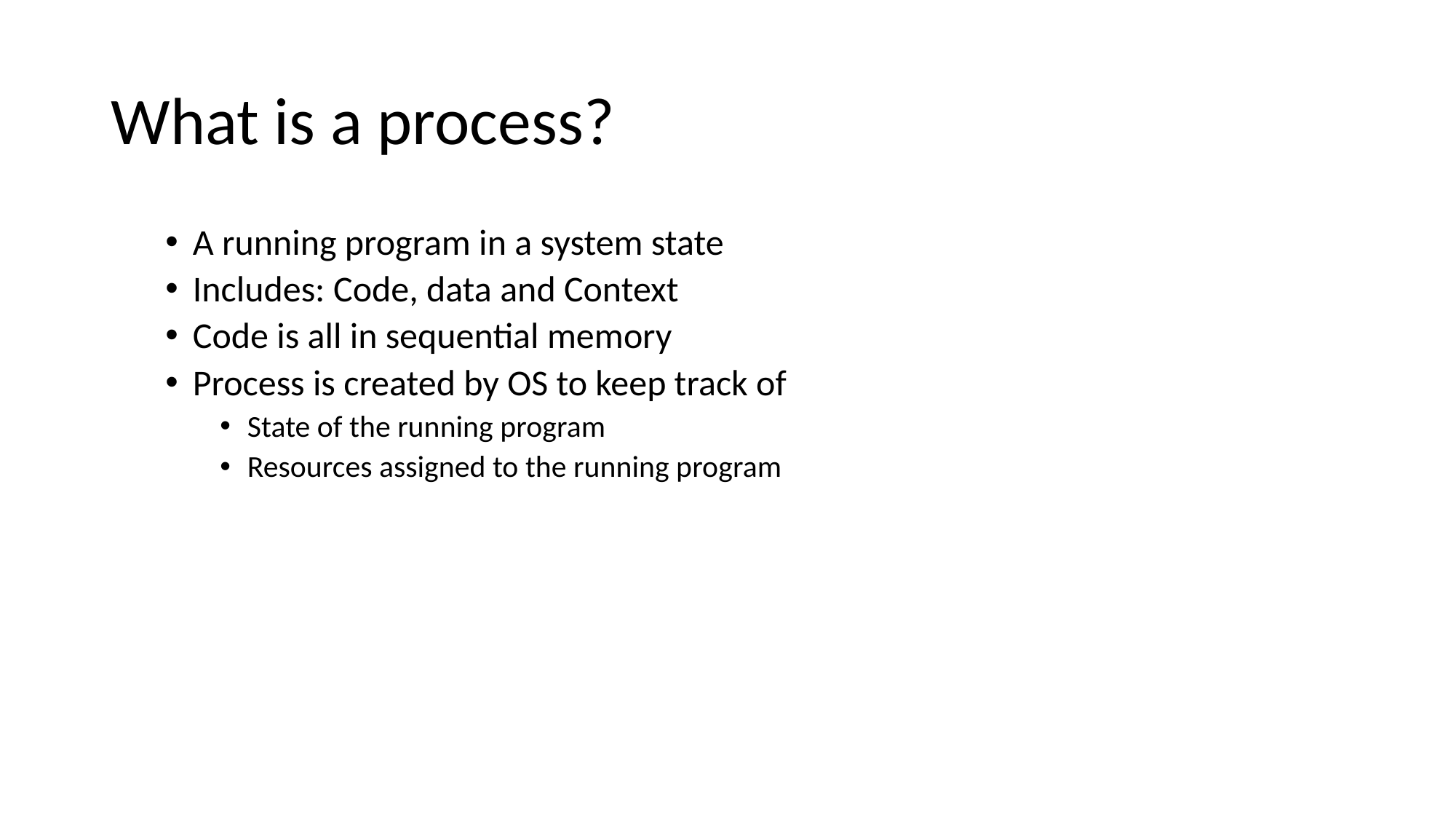

# What is a process?
A running program in a system state
Includes: Code, data and Context
Code is all in sequential memory
Process is created by OS to keep track of
State of the running program
Resources assigned to the running program